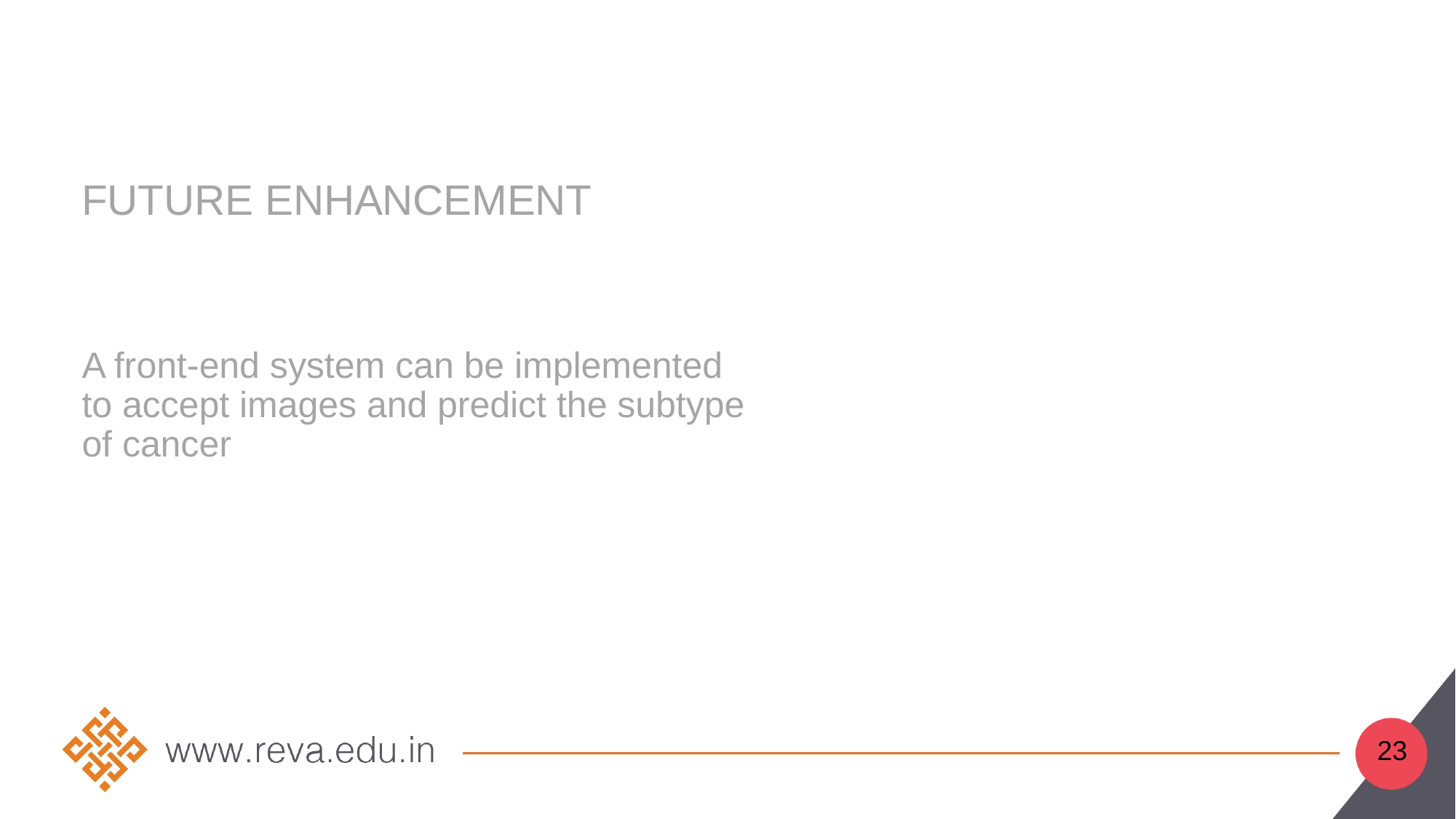

# FUTURE ENHANCEMENT
A front-end system can be implemented to accept images and predict the subtype of cancer

23